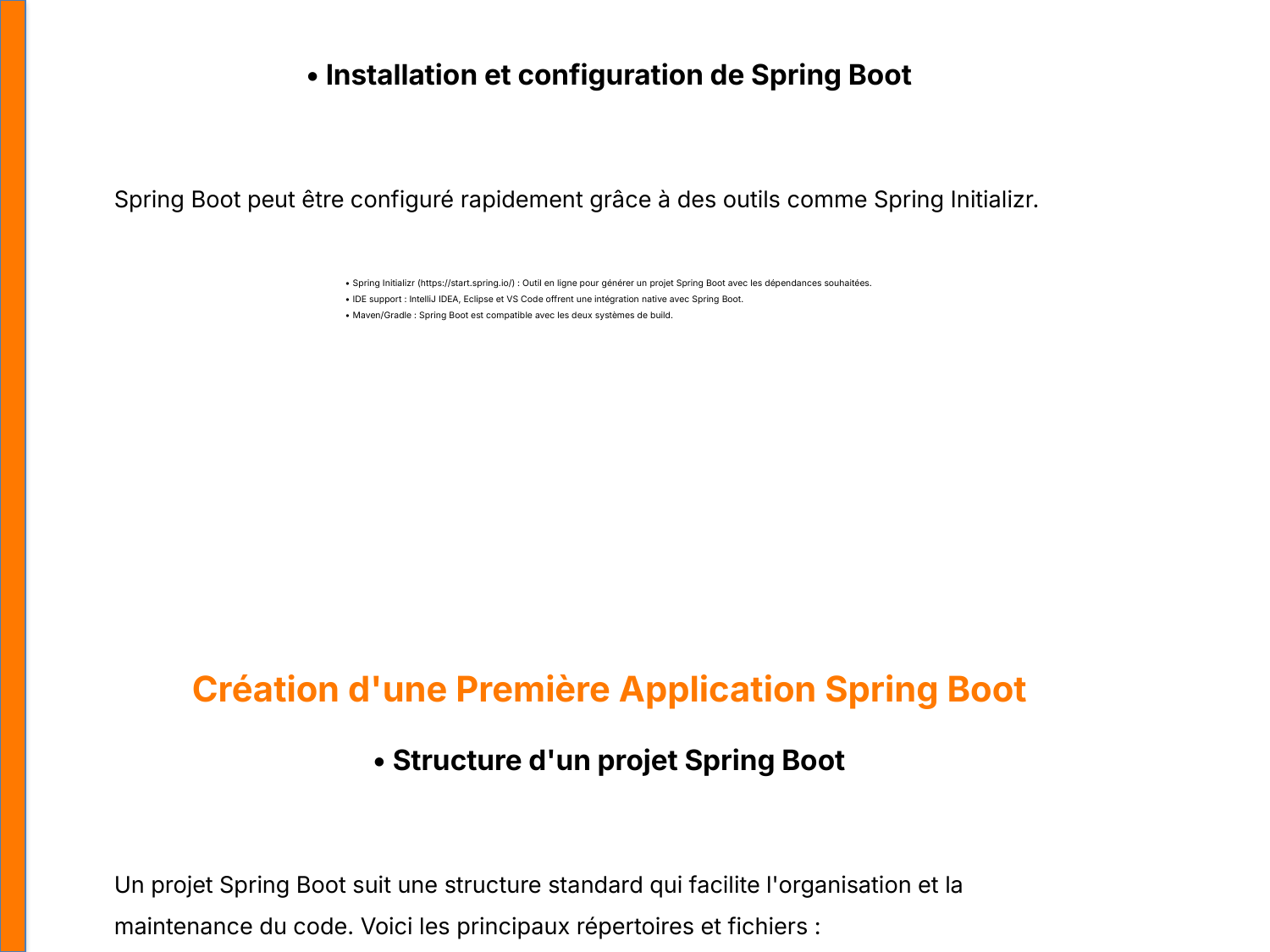

• Installation et configuration de Spring Boot

Spring Boot peut être configuré rapidement grâce à des outils comme Spring Initializr.

• Spring Initializr (https://start.spring.io/) : Outil en ligne pour générer un projet Spring Boot avec les dépendances souhaitées.
• IDE support : IntelliJ IDEA, Eclipse et VS Code offrent une intégration native avec Spring Boot.
• Maven/Gradle : Spring Boot est compatible avec les deux systèmes de build.
Création d'une Première Application Spring Boot
• Structure d'un projet Spring Boot

Un projet Spring Boot suit une structure standard qui facilite l'organisation et la maintenance du code. Voici les principaux répertoires et fichiers :